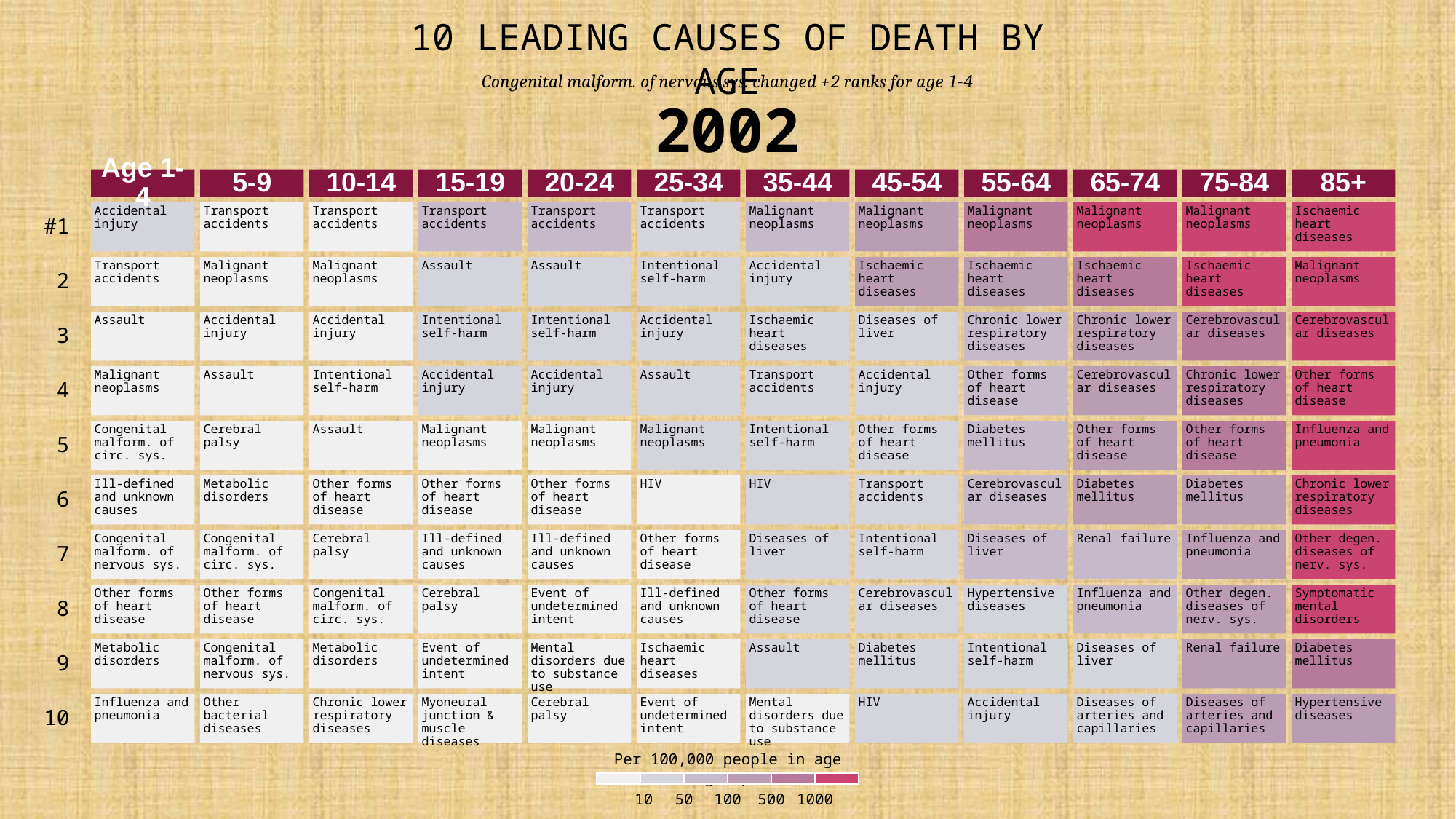

10 leading causes of death by age
Congenital malform. of nervous sys. changed +2 ranks for age 1-4
2002
Age 1-4
5-9
10-14
15-19
20-24
25-34
35-44
45-54
55-64
65-74
75-84
85+
#1
Accidental injury
Transport accidents
Transport accidents
Transport accidents
Transport accidents
Transport accidents
Malignant neoplasms
Malignant neoplasms
Malignant neoplasms
Malignant neoplasms
Malignant neoplasms
Ischaemic heart diseases
2
Transport accidents
Malignant neoplasms
Malignant neoplasms
Assault
Assault
Intentional self-harm
Accidental injury
Ischaemic heart diseases
Ischaemic heart diseases
Ischaemic heart diseases
Ischaemic heart diseases
Malignant neoplasms
3
Assault
Accidental injury
Accidental injury
Intentional self-harm
Intentional self-harm
Accidental injury
Ischaemic heart diseases
Diseases of liver
Chronic lower respiratory diseases
Chronic lower respiratory diseases
Cerebrovascular diseases
Cerebrovascular diseases
4
Malignant neoplasms
Assault
Intentional self-harm
Accidental injury
Accidental injury
Assault
Transport accidents
Accidental injury
Other forms of heart disease
Cerebrovascular diseases
Chronic lower respiratory diseases
Other forms of heart disease
5
Congenital malform. of circ. sys.
Cerebral palsy
Assault
Malignant neoplasms
Malignant neoplasms
Malignant neoplasms
Intentional self-harm
Other forms of heart disease
Diabetes mellitus
Other forms of heart disease
Other forms of heart disease
Influenza and pneumonia
6
Ill-defined and unknown causes
Metabolic disorders
Other forms of heart disease
Other forms of heart disease
Other forms of heart disease
HIV
HIV
Transport accidents
Cerebrovascular diseases
Diabetes mellitus
Diabetes mellitus
Chronic lower respiratory diseases
7
Congenital malform. of nervous sys.
Congenital malform. of circ. sys.
Cerebral palsy
Ill-defined and unknown causes
Ill-defined and unknown causes
Other forms of heart disease
Diseases of liver
Intentional self-harm
Diseases of liver
Renal failure
Influenza and pneumonia
Other degen. diseases of nerv. sys.
8
Other forms of heart disease
Other forms of heart disease
Congenital malform. of circ. sys.
Cerebral palsy
Event of undetermined intent
Ill-defined and unknown causes
Other forms of heart disease
Cerebrovascular diseases
Hypertensive diseases
Influenza and pneumonia
Other degen. diseases of nerv. sys.
Symptomatic mental disorders
9
Metabolic disorders
Congenital malform. of nervous sys.
Metabolic disorders
Event of undetermined intent
Mental disorders due to substance use
Ischaemic heart diseases
Assault
Diabetes mellitus
Intentional self-harm
Diseases of liver
Renal failure
Diabetes mellitus
10
Influenza and pneumonia
Other bacterial diseases
Chronic lower respiratory diseases
Myoneural junction & muscle diseases
Cerebral palsy
Event of undetermined intent
Mental disorders due to substance use
HIV
Accidental injury
Diseases of arteries and capillaries
Diseases of arteries and capillaries
Hypertensive diseases
Per 100,000 people in age group

10
50
100
500
1000